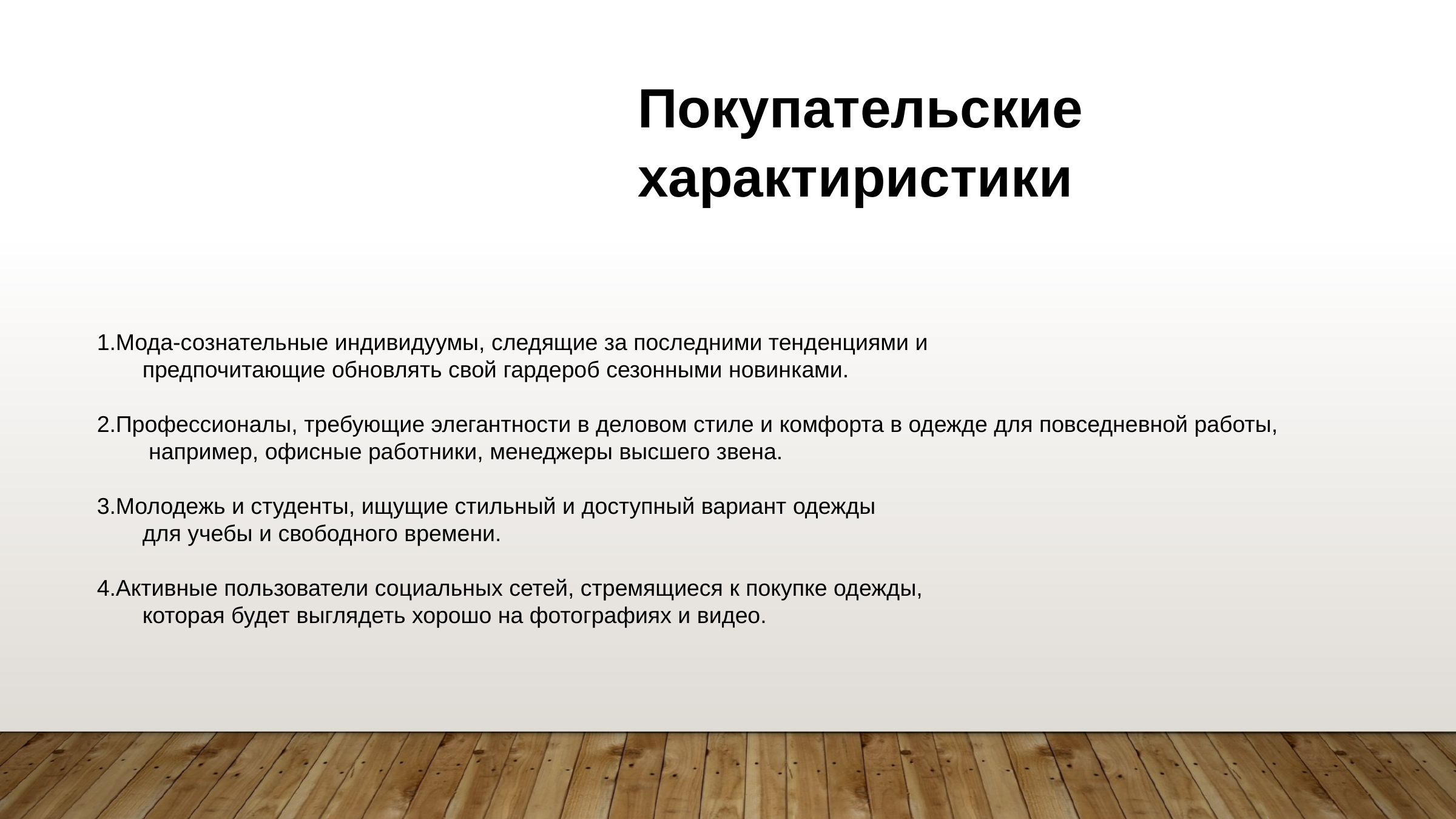

Покупательские характиристики
Мода-сознательные индивидуумы, следящие за последними тенденциями и
предпочитающие обновлять свой гардероб сезонными новинками.

Профессионалы, требующие элегантности в деловом стиле и комфорта в одежде для повседневной работы,
 например, офисные работники, менеджеры высшего звена.

Молодежь и студенты, ищущие стильный и доступный вариант одежды
для учебы и свободного времени.

Активные пользователи социальных сетей, стремящиеся к покупке одежды,
которая будет выглядеть хорошо на фотографиях и видео.